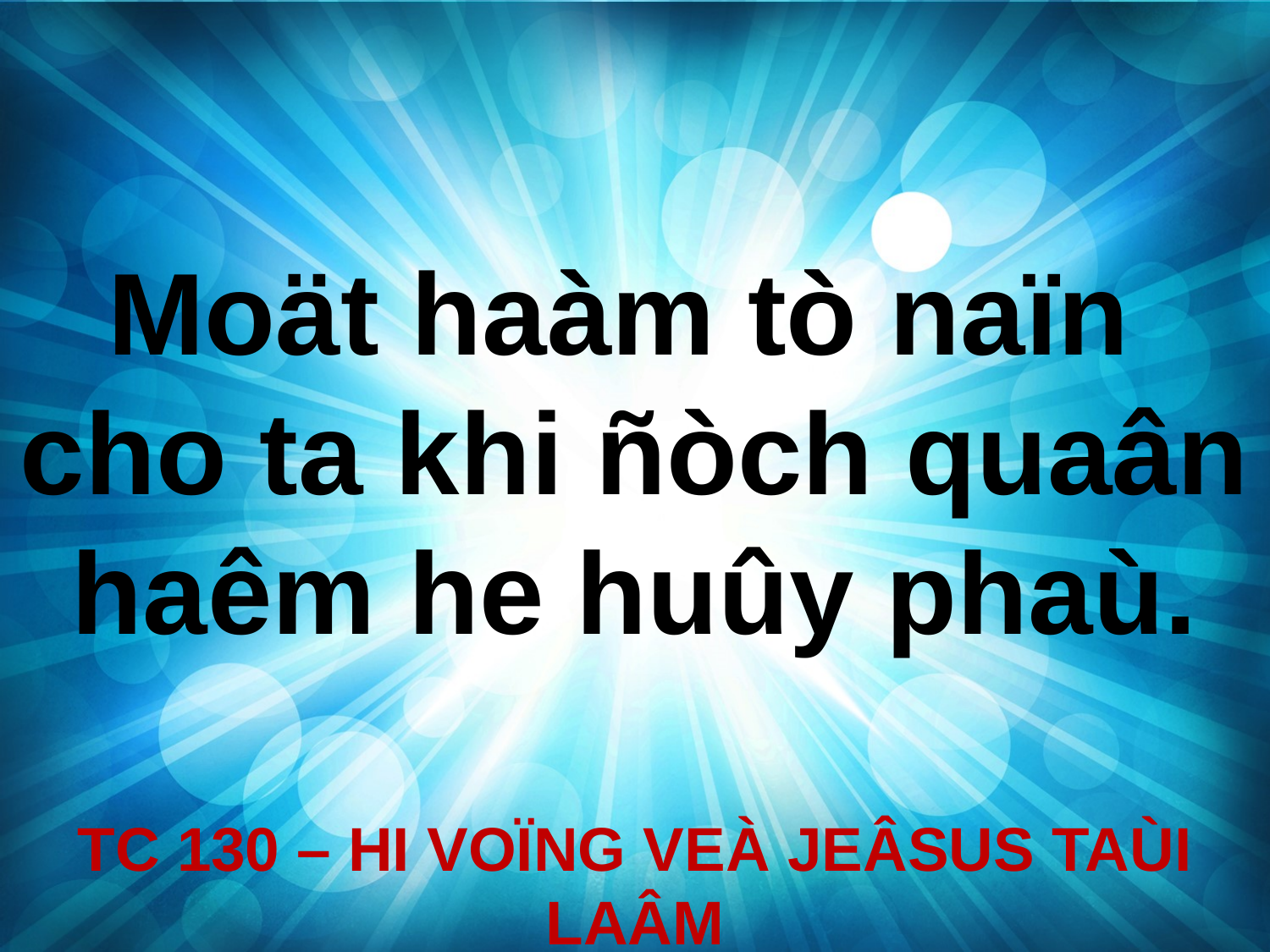

Moät haàm tò naïn
cho ta khi ñòch quaân haêm he huûy phaù.
TC 130 – HI VOÏNG VEÀ JEÂSUS TAÙI LAÂM